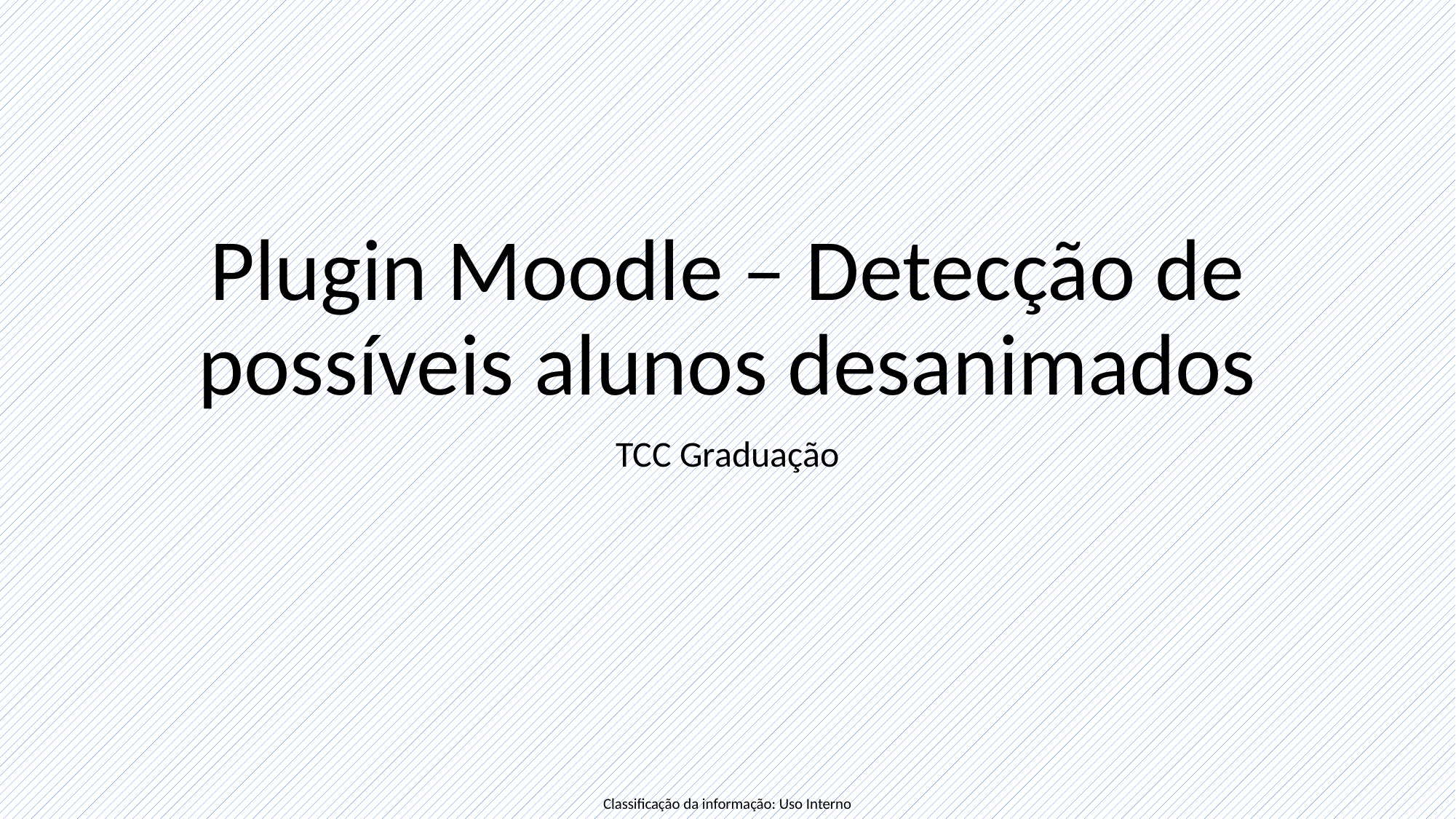

# Plugin Moodle – Detecção de possíveis alunos desanimados
TCC Graduação